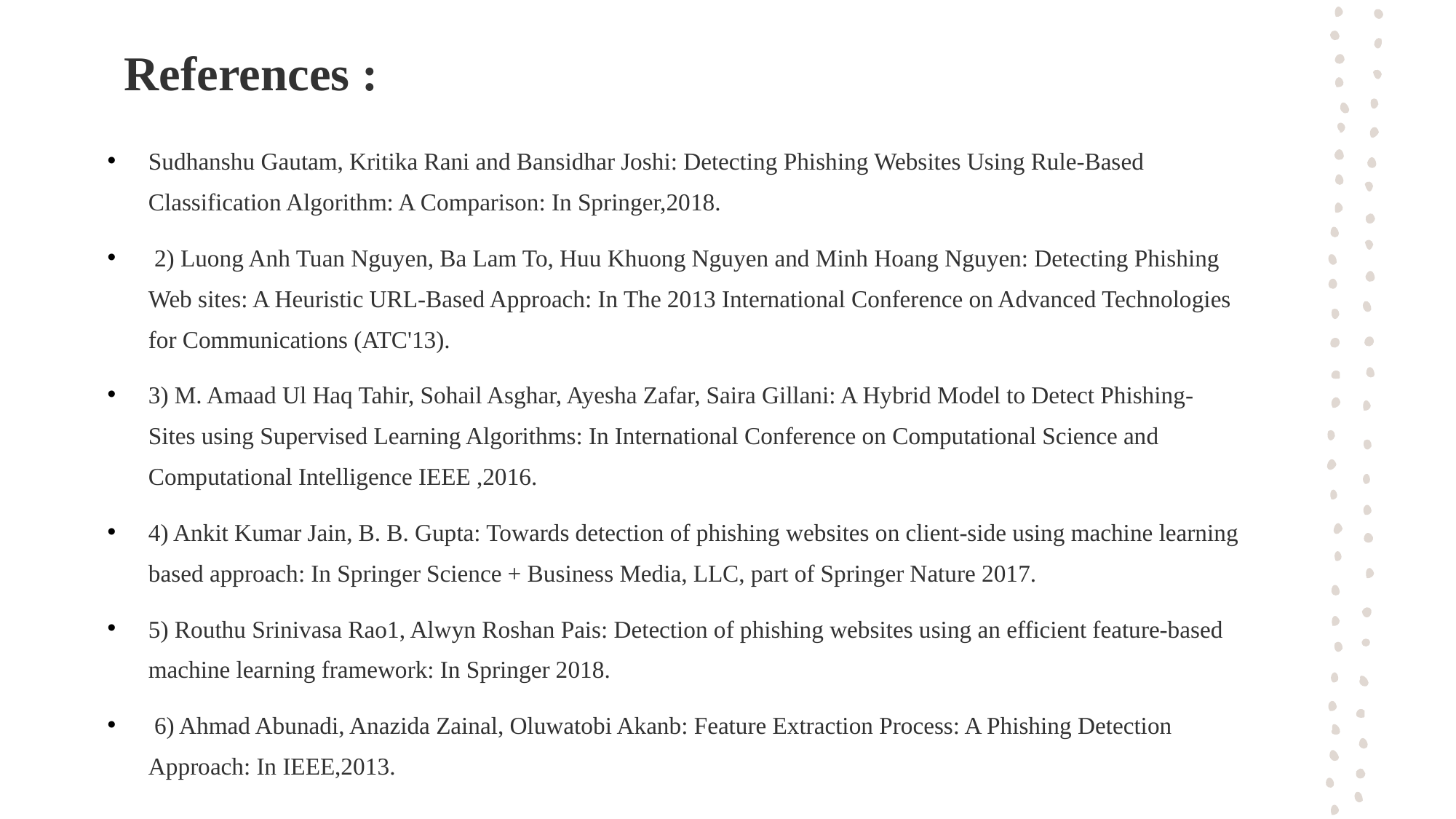

# References :
Sudhanshu Gautam, Kritika Rani and Bansidhar Joshi: Detecting Phishing Websites Using Rule-Based Classification Algorithm: A Comparison: In Springer,2018.
 2) Luong Anh Tuan Nguyen, Ba Lam To, Huu Khuong Nguyen and Minh Hoang Nguyen: Detecting Phishing Web sites: A Heuristic URL-Based Approach: In The 2013 International Conference on Advanced Technologies for Communications (ATC'13).
3) M. Amaad Ul Haq Tahir, Sohail Asghar, Ayesha Zafar, Saira Gillani: A Hybrid Model to Detect Phishing-Sites using Supervised Learning Algorithms: In International Conference on Computational Science and Computational Intelligence IEEE ,2016.
4) Ankit Kumar Jain, B. B. Gupta: Towards detection of phishing websites on client-side using machine learning based approach: In Springer Science + Business Media, LLC, part of Springer Nature 2017.
5) Routhu Srinivasa Rao1, Alwyn Roshan Pais: Detection of phishing websites using an efficient feature-based machine learning framework: In Springer 2018.
 6) Ahmad Abunadi, Anazida Zainal, Oluwatobi Akanb: Feature Extraction Process: A Phishing Detection Approach: In IEEE,2013.